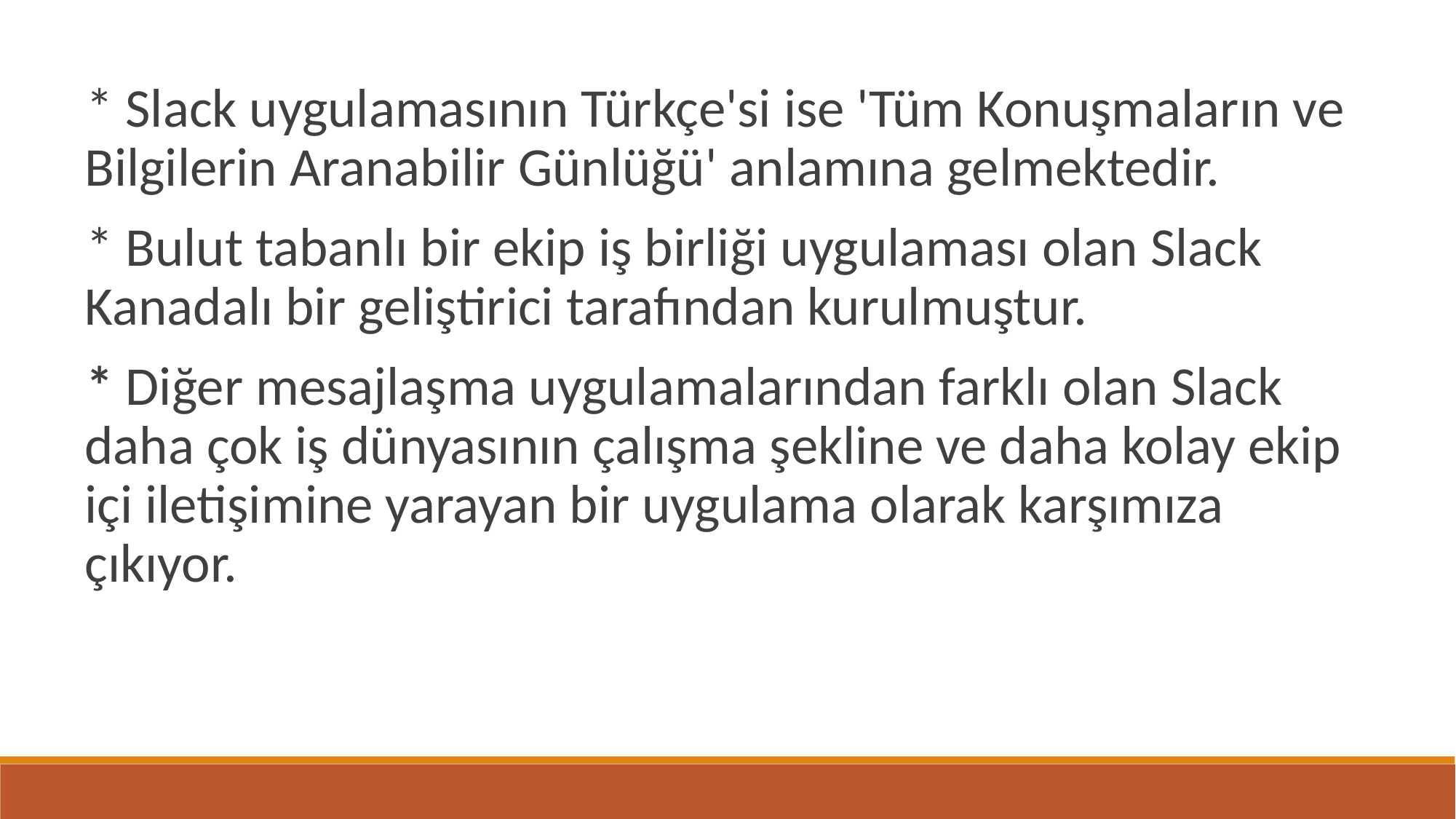

* Slack uygulamasının Türkçe'si ise 'Tüm Konuşmaların ve Bilgilerin Aranabilir Günlüğü' anlamına gelmektedir.
* Bulut tabanlı bir ekip iş birliği uygulaması olan Slack Kanadalı bir geliştirici tarafından kurulmuştur.
* Diğer mesajlaşma uygulamalarından farklı olan Slack daha çok iş dünyasının çalışma şekline ve daha kolay ekip içi iletişimine yarayan bir uygulama olarak karşımıza çıkıyor.